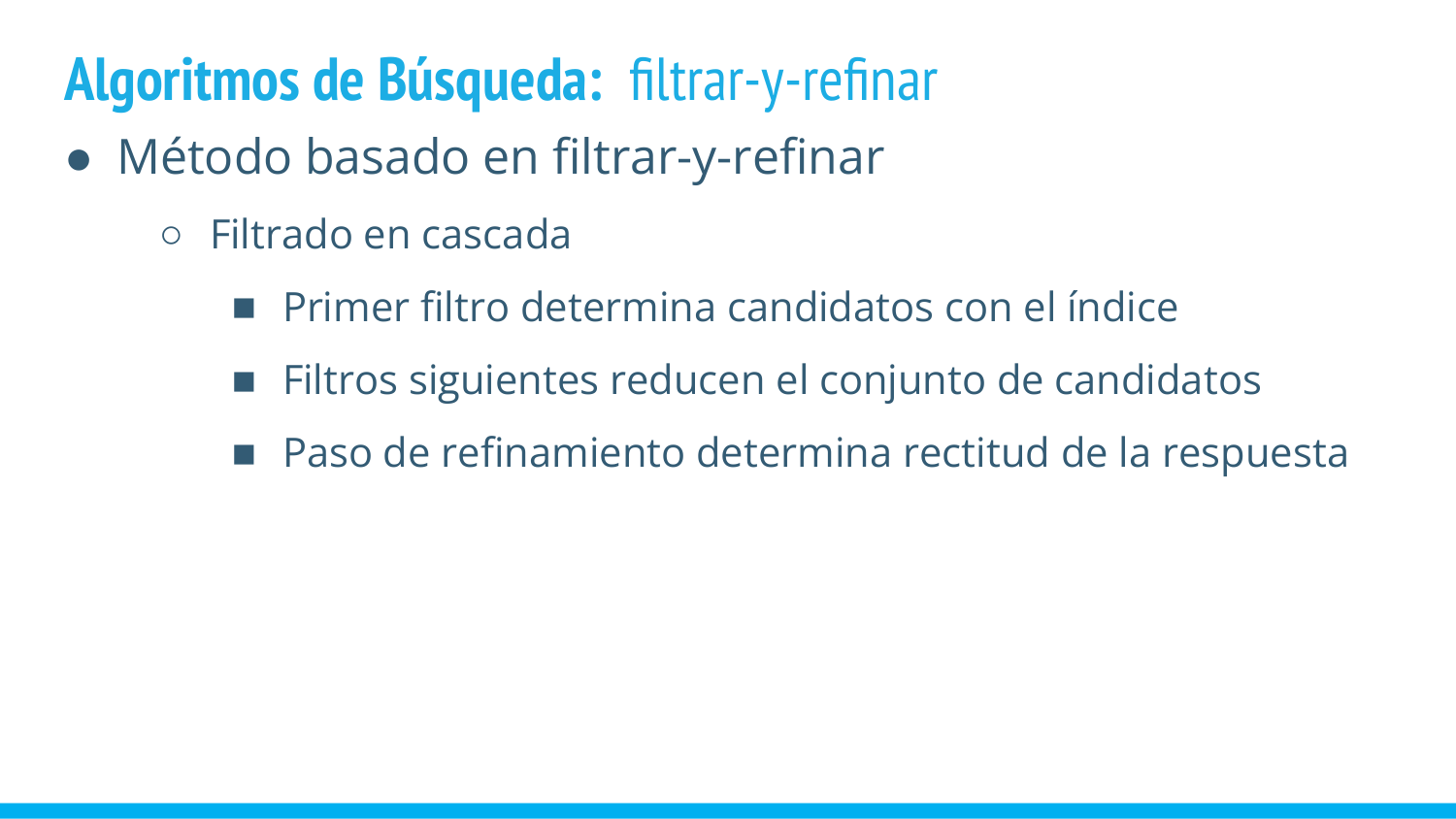

# Algoritmos de Búsqueda:  filtrar-y-refinar
 Método basado en filtrar-y-refinar
Filtrado en cascada
Primer filtro determina candidatos con el índice
Filtros siguientes reducen el conjunto de candidatos
Paso de refinamiento determina rectitud de la respuesta